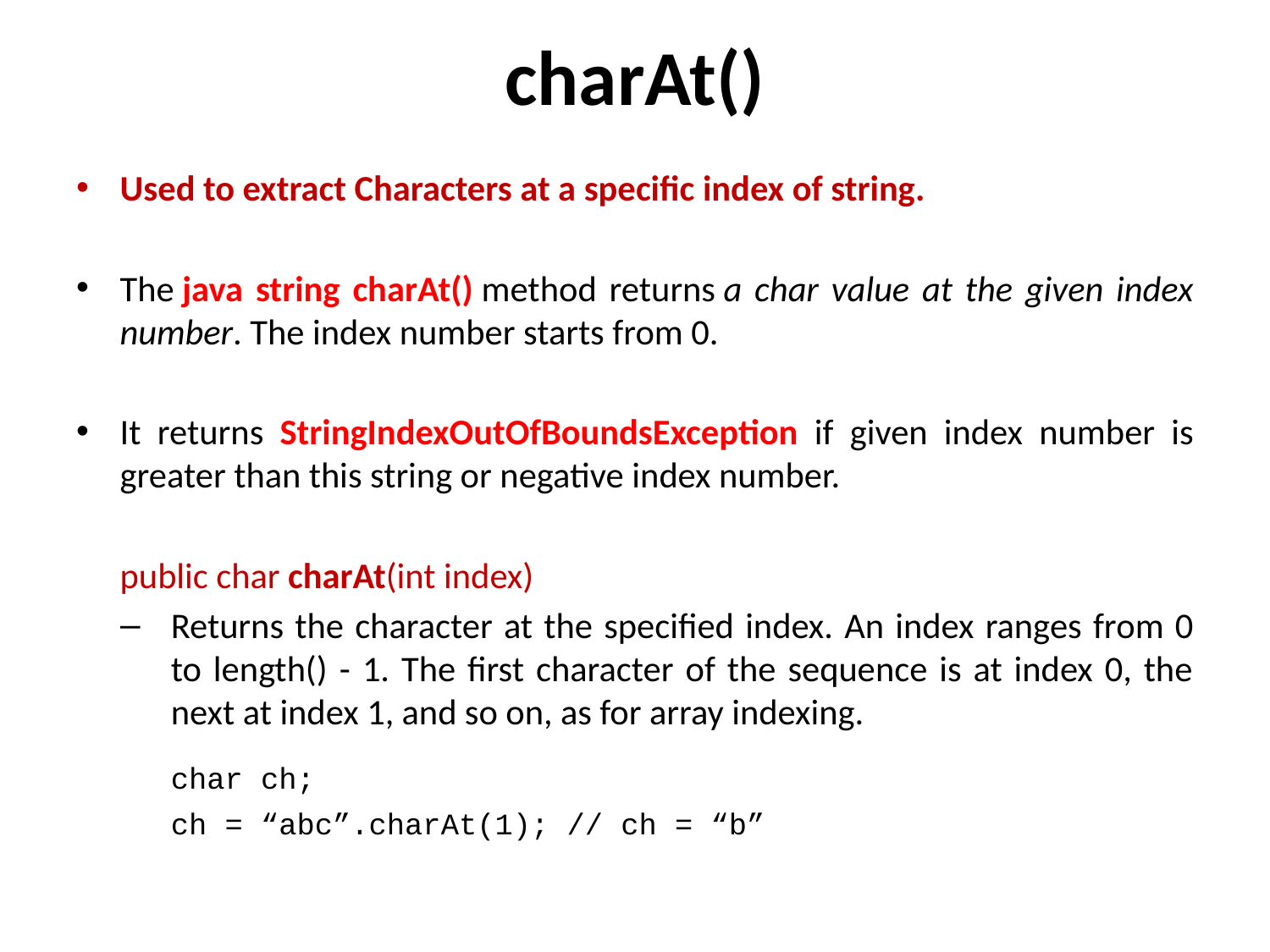

# charAt()
Used to extract Characters at a specific index of string.

The java string charAt() method returns a char value at the given index number. The index number starts from 0.

It returns StringIndexOutOfBoundsException if given index number is greater than this string or negative index number.

	public char charAt(int index)
Returns the character at the specified index. An index ranges from 0 to length() - 1. The first character of the sequence is at index 0, the next at index 1, and so on, as for array indexing.
	char ch;
	ch = “abc”.charAt(1); // ch = “b”